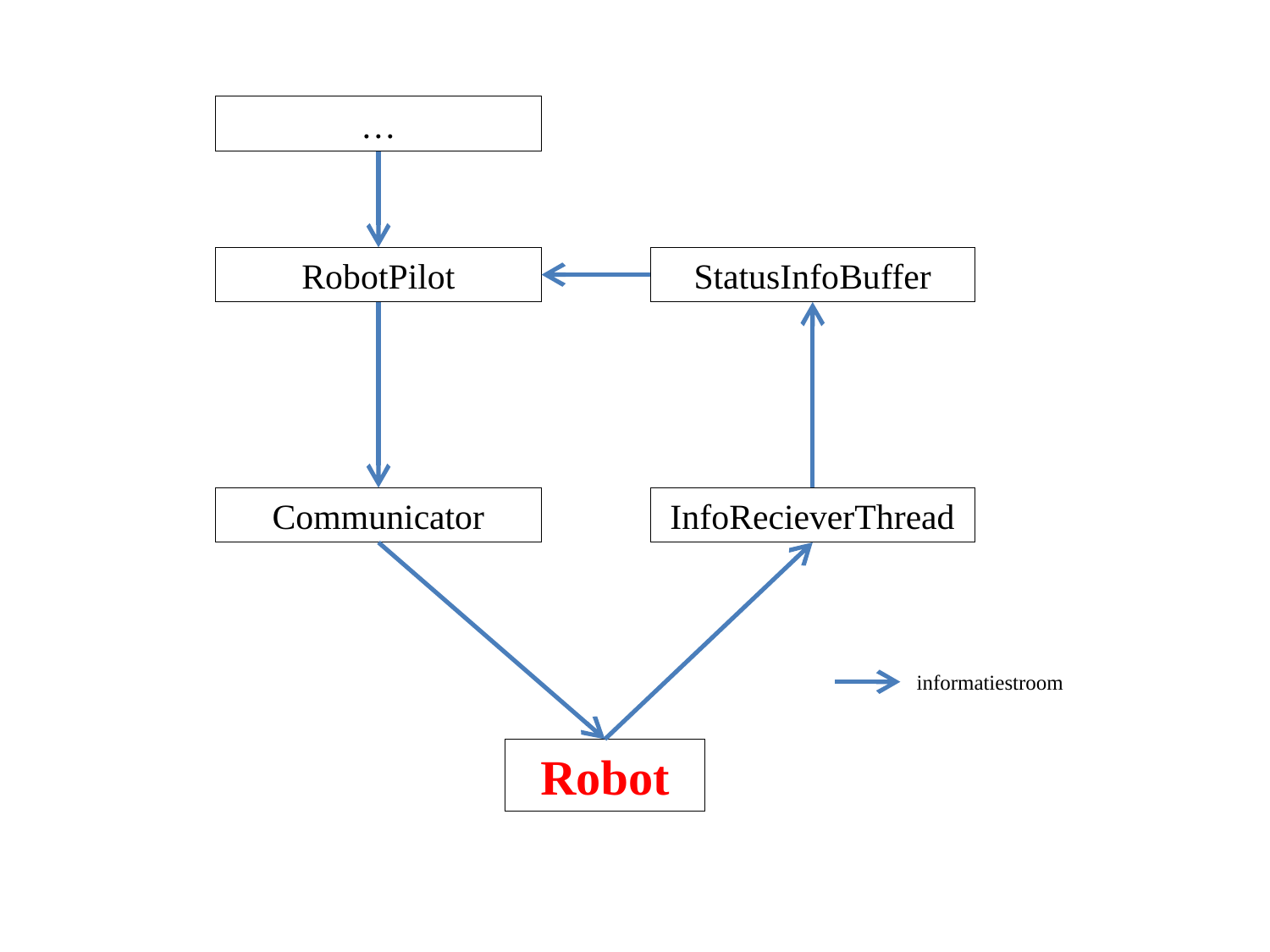

…
RobotPilot
StatusInfoBuffer
Communicator
InfoRecieverThread
informatiestroom
Robot